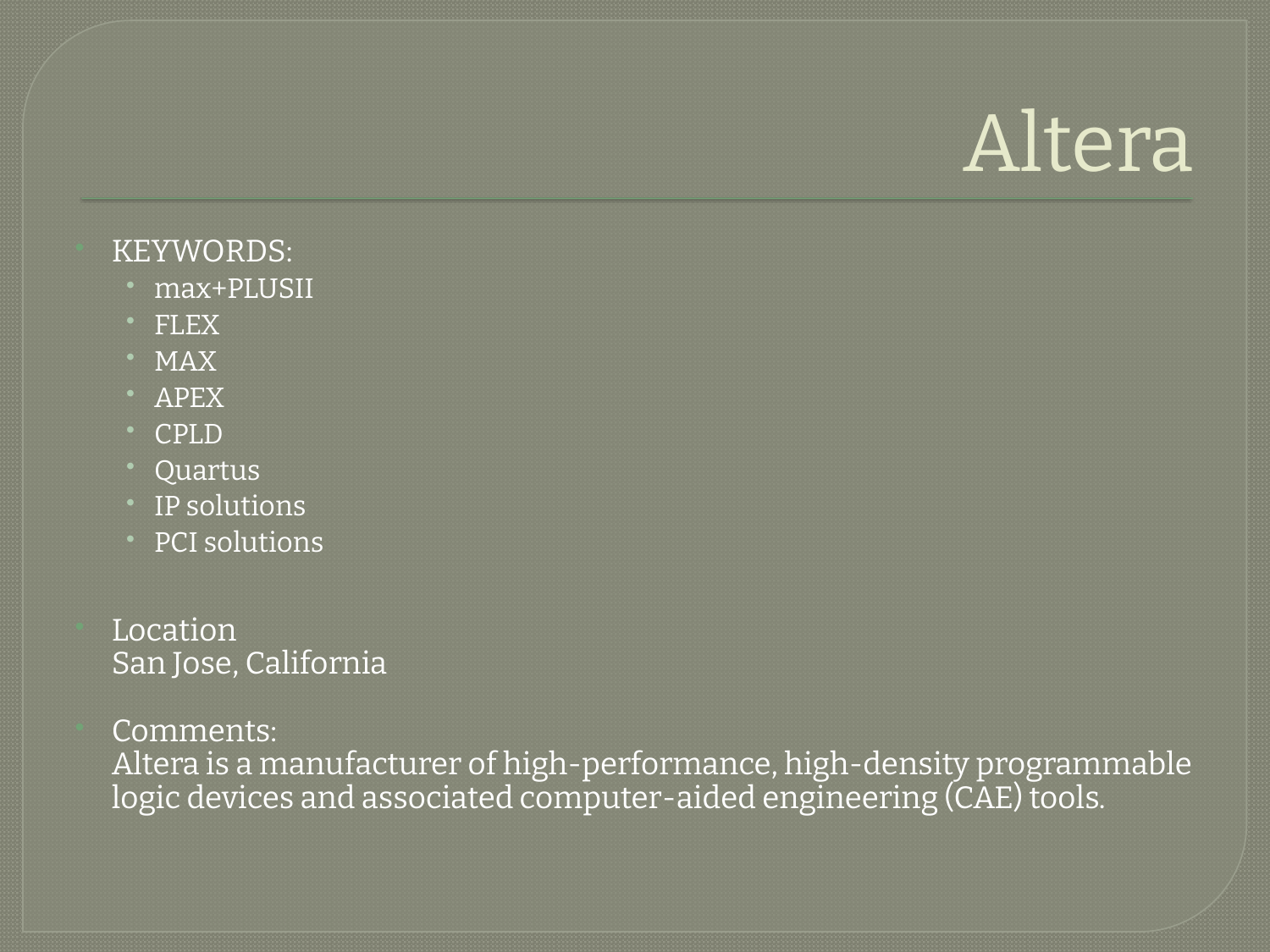

# Altera
KEYWORDS:
max+PLUSII
FLEX
MAX
APEX
CPLD
Quartus
IP solutions
PCI solutions

Location
San Jose, California

Comments:
Altera is a manufacturer of high-performance, high-density programmable logic devices and associated computer-aided engineering (CAE) tools.